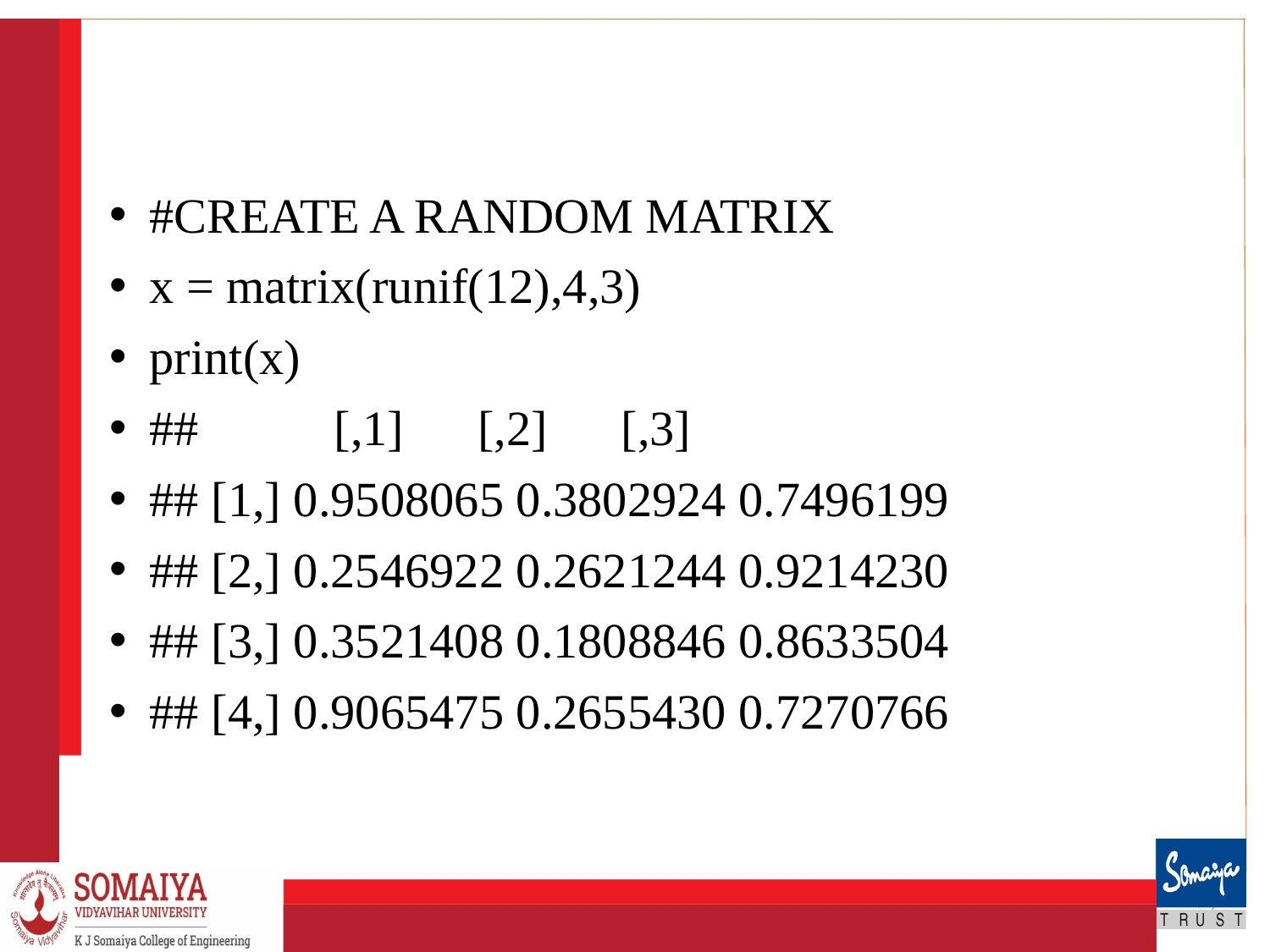

#
#CREATE A RANDOM MATRIX
x = matrix(runif(12),4,3)
print(x)
##           [,1]      [,2]      [,3]
## [1,] 0.9508065 0.3802924 0.7496199
## [2,] 0.2546922 0.2621244 0.9214230
## [3,] 0.3521408 0.1808846 0.8633504
## [4,] 0.9065475 0.2655430 0.7270766